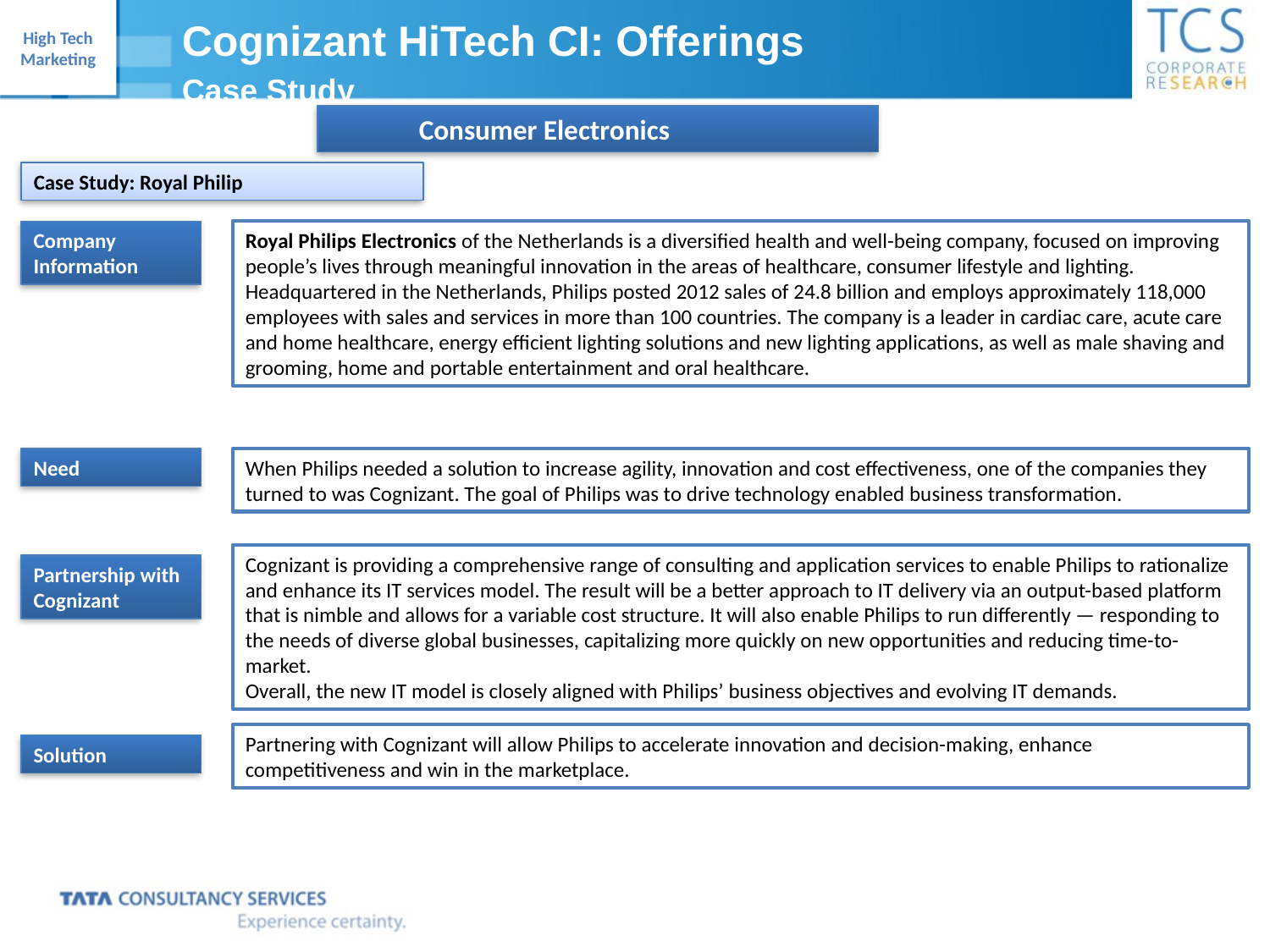

Cognizant HiTech CI: Offerings
Case Study
              Consumer Electronics
Case Study: Royal Philip
Company Information
Royal Philips Electronics of the Netherlands is a diversified health and well-being company, focused on improving people’s lives through meaningful innovation in the areas of healthcare, consumer lifestyle and lighting. Headquartered in the Netherlands, Philips posted 2012 sales of 24.8 billion and employs approximately 118,000 employees with sales and services in more than 100 countries. The company is a leader in cardiac care, acute care and home healthcare, energy efficient lighting solutions and new lighting applications, as well as male shaving and
grooming, home and portable entertainment and oral healthcare.
Need
When Philips needed a solution to increase agility, innovation and cost effectiveness, one of the companies they turned to was Cognizant. The goal of Philips was to drive technology enabled business transformation.
Cognizant is providing a comprehensive range of consulting and application services to enable Philips to rationalize and enhance its IT services model. The result will be a better approach to IT delivery via an output-based platform that is nimble and allows for a variable cost structure. It will also enable Philips to run differently — responding to the needs of diverse global businesses, capitalizing more quickly on new opportunities and reducing time-to-market.
Overall, the new IT model is closely aligned with Philips’ business objectives and evolving IT demands.
Partnership with Cognizant
Partnering with Cognizant will allow Philips to accelerate innovation and decision-making, enhance competitiveness and win in the marketplace.
Solution